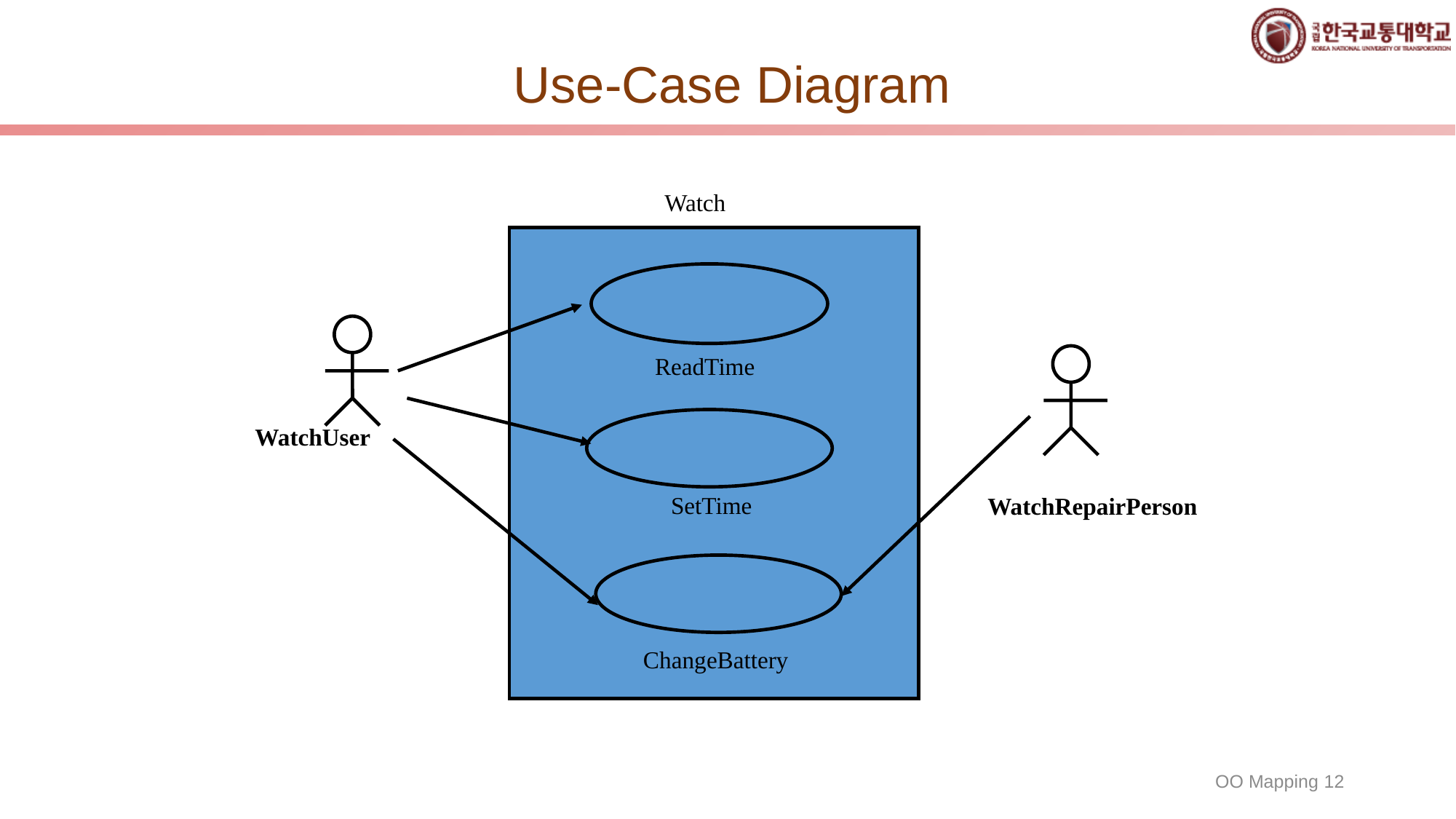

# Use-Case Diagram
Watch

ReadTime

WatchUser

SetTime
WatchRepairPerson

ChangeBattery
12